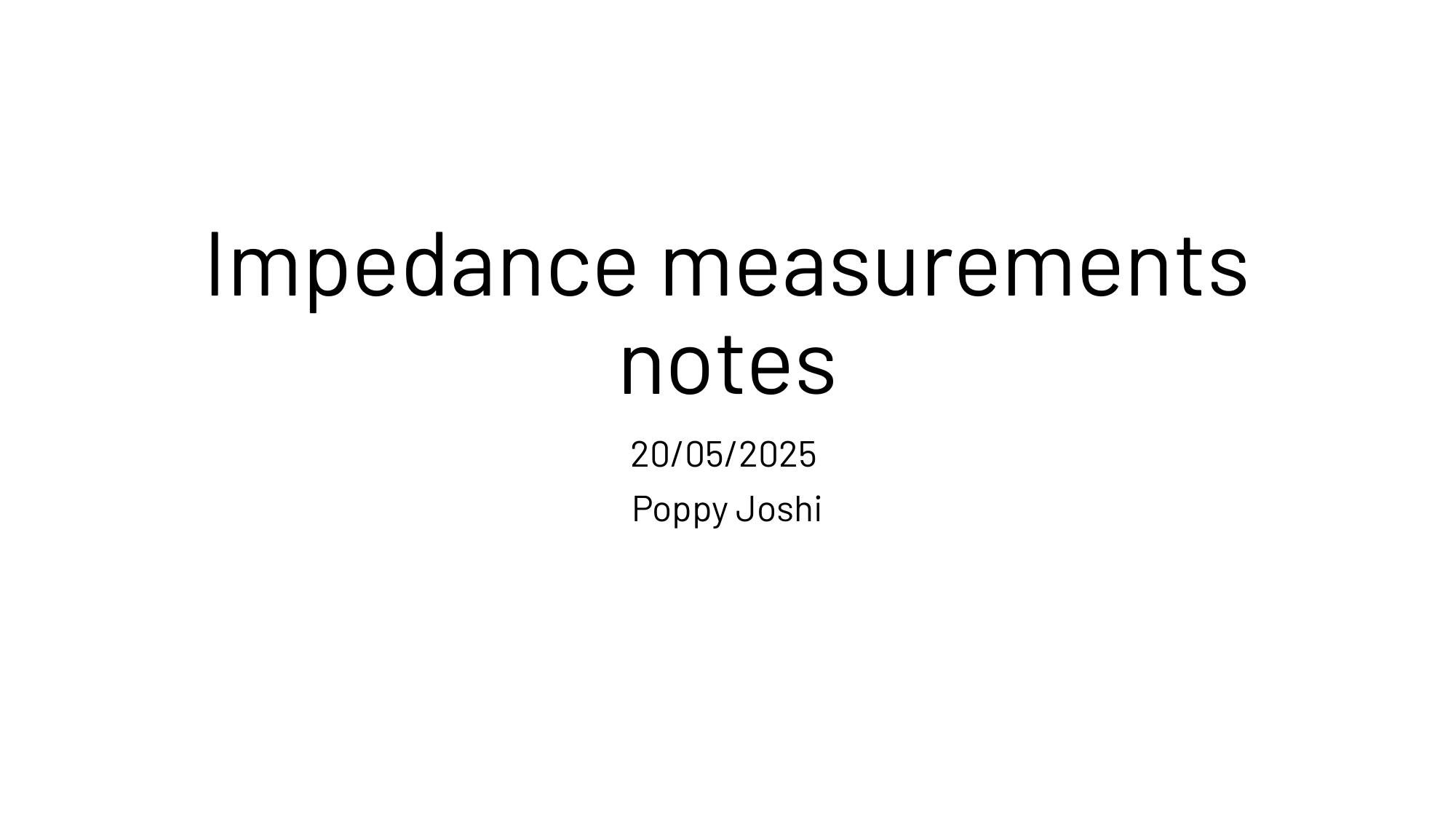

# Impedance measurements notes
20/05/2025
Poppy Joshi